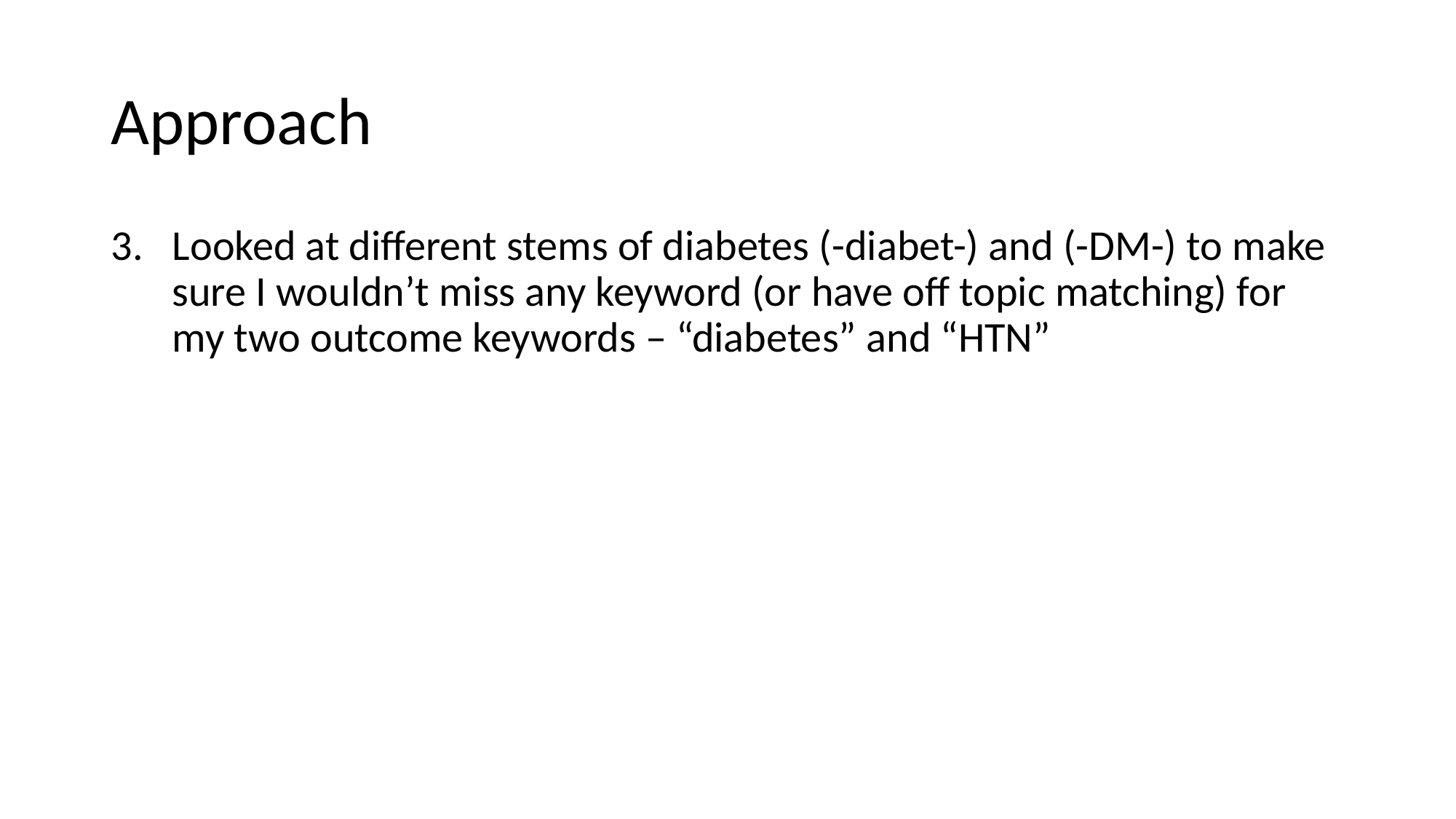

# Approach
Looked at different stems of diabetes (-diabet-) and (-DM-) to make sure I wouldn’t miss any keyword (or have off topic matching) for my two outcome keywords – “diabetes” and “HTN”